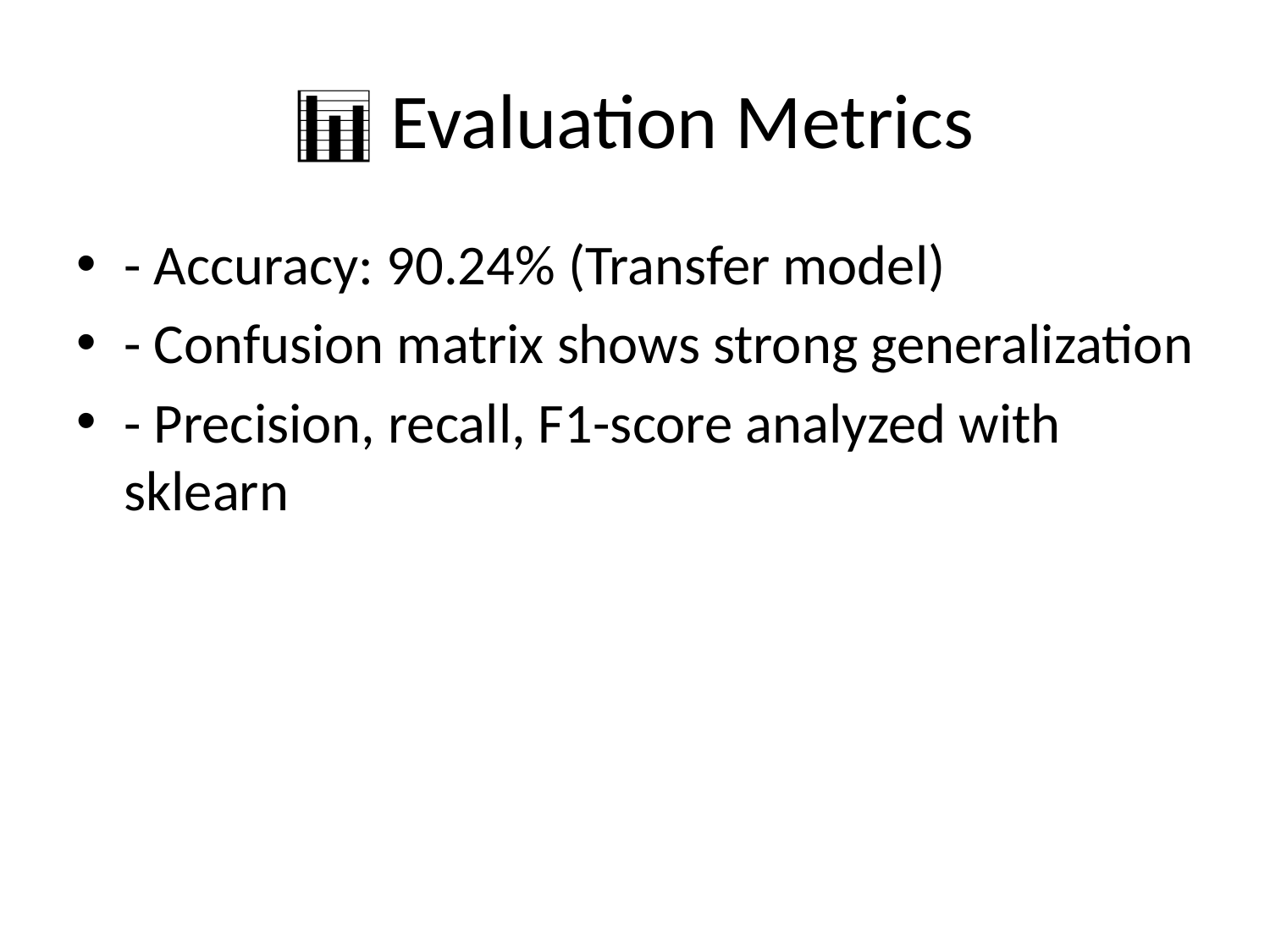

# 📊 Evaluation Metrics
- Accuracy: 90.24% (Transfer model)
- Confusion matrix shows strong generalization
- Precision, recall, F1-score analyzed with sklearn